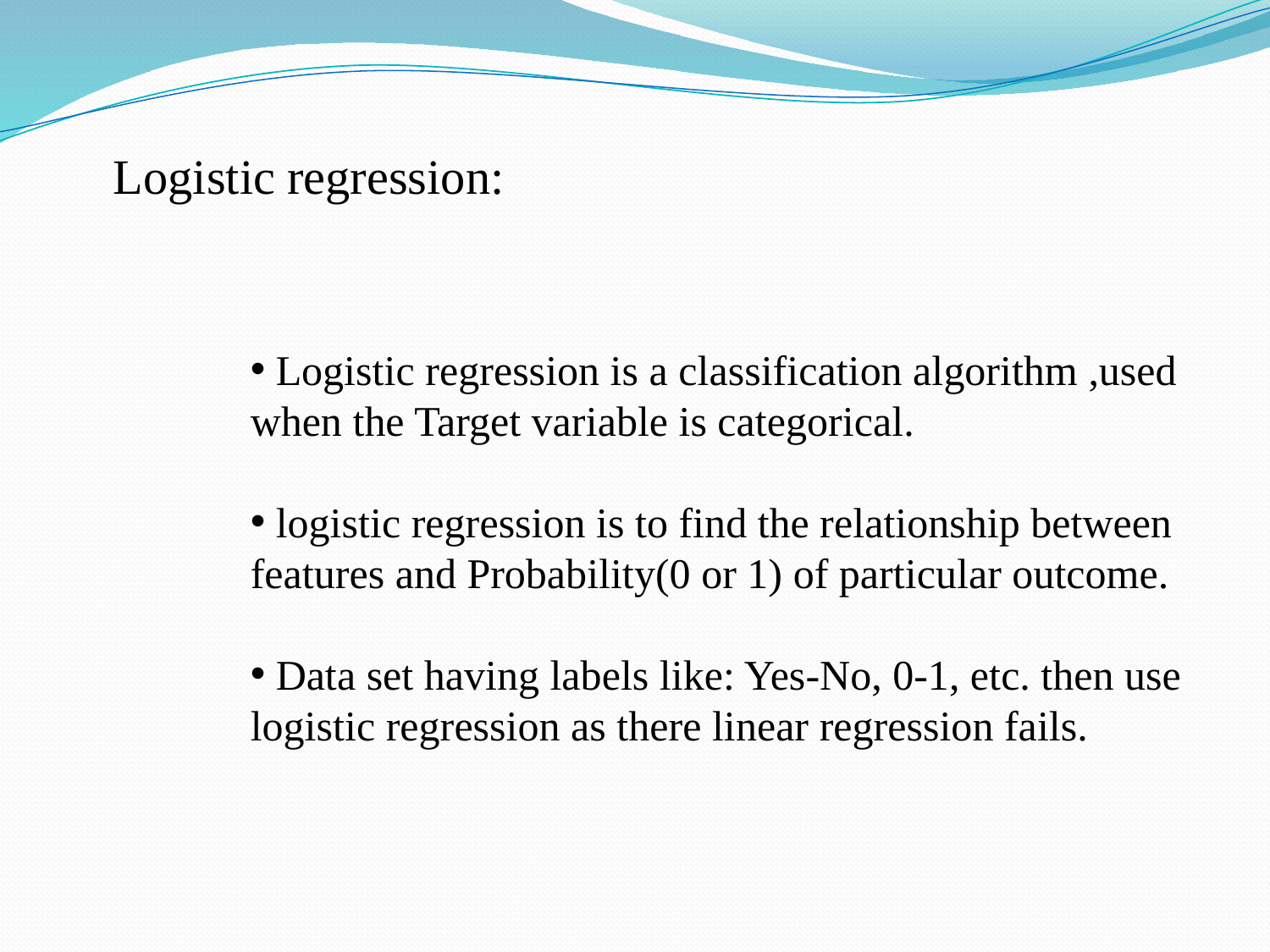

Logistic regression:
 Logistic regression is a classification algorithm ,used when the Target variable is categorical.

 logistic regression is to find the relationship between features and Probability(0 or 1) of particular outcome.

 Data set having labels like: Yes-No, 0-1, etc. then use logistic regression as there linear regression fails.